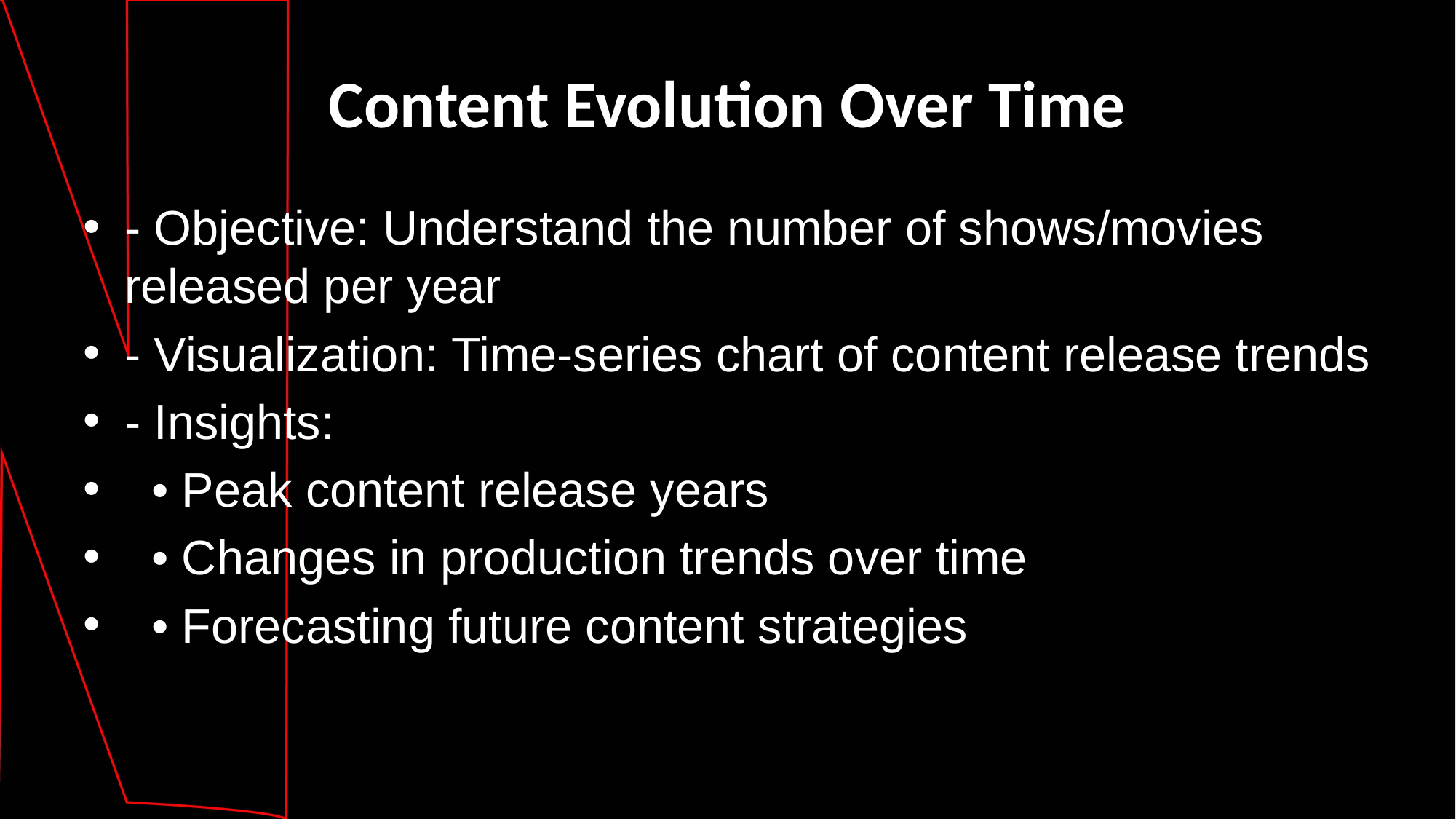

# Content Evolution Over Time
- Objective: Understand the number of shows/movies released per year
- Visualization: Time-series chart of content release trends
- Insights:
  • Peak content release years
  • Changes in production trends over time
  • Forecasting future content strategies